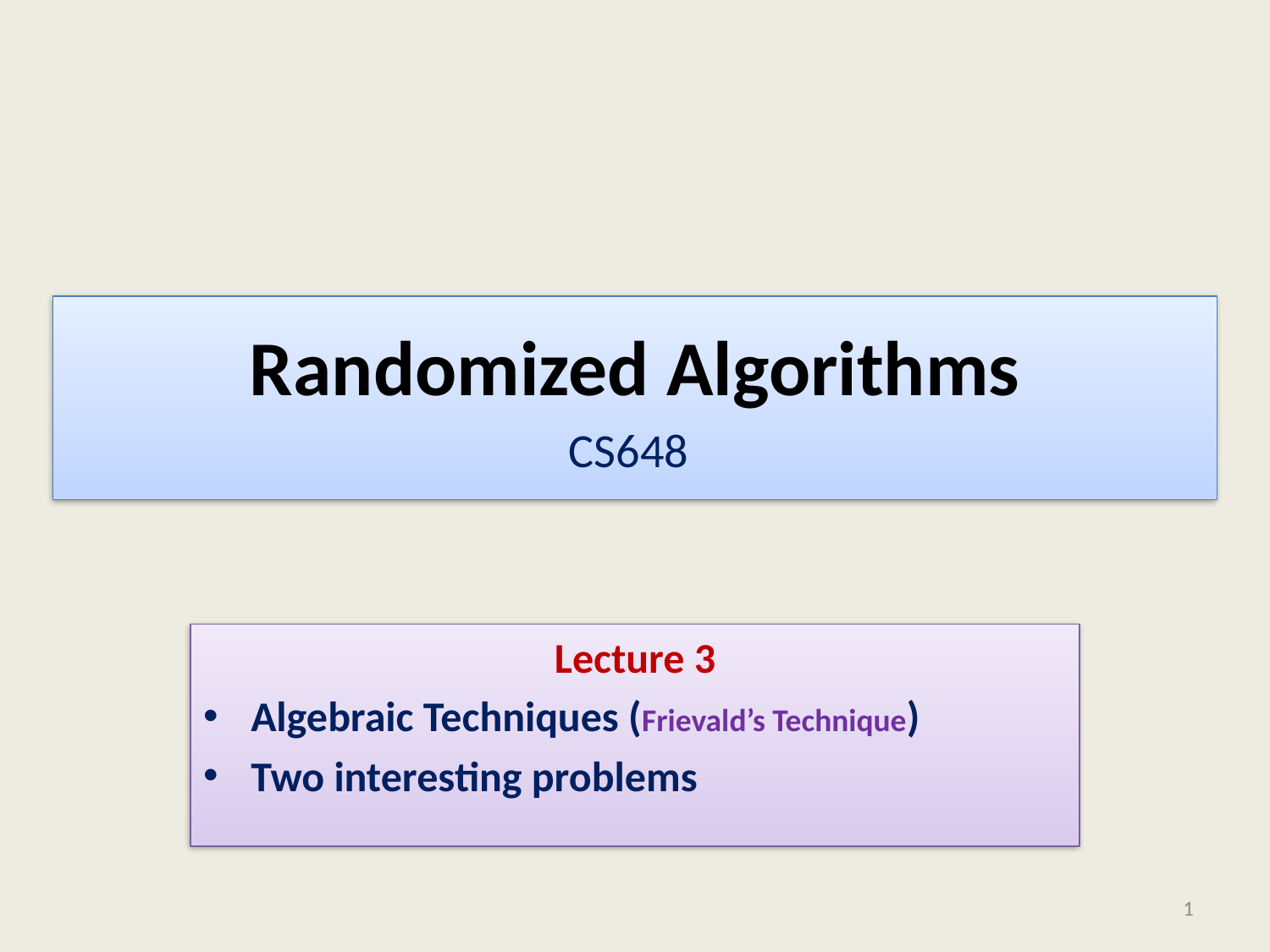

# Randomized Algorithms CS648
Lecture 3
Algebraic Techniques (Frievald’s Technique)
Two interesting problems
1